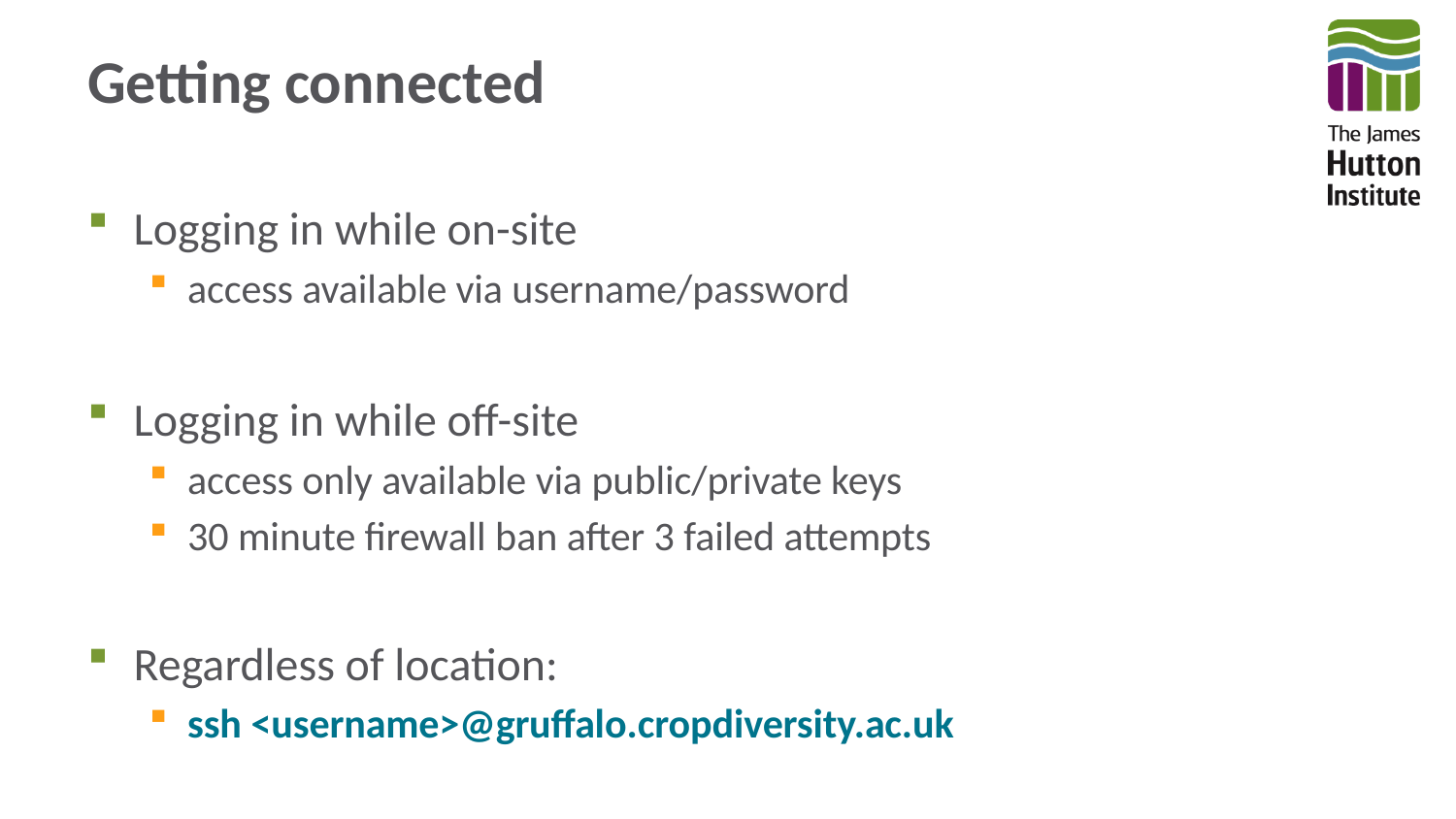

# Getting connected
Logging in while on-site
access available via username/password

Logging in while off-site
access only available via public/private keys
30 minute firewall ban after 3 failed attempts

Regardless of location:
ssh <username>@gruffalo.cropdiversity.ac.uk